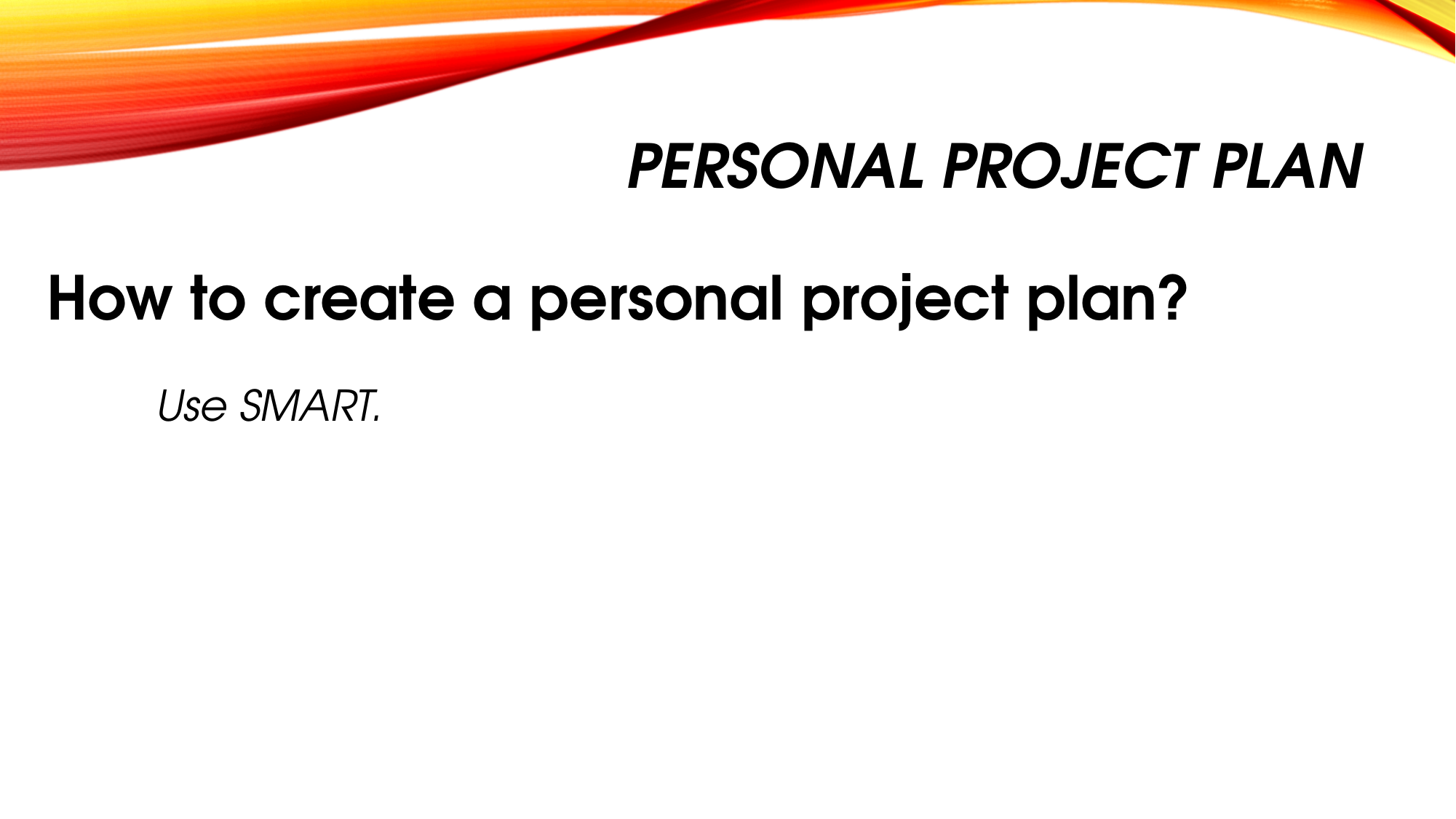

# Personal project plan
How to create a personal project plan?
	Use SMART.